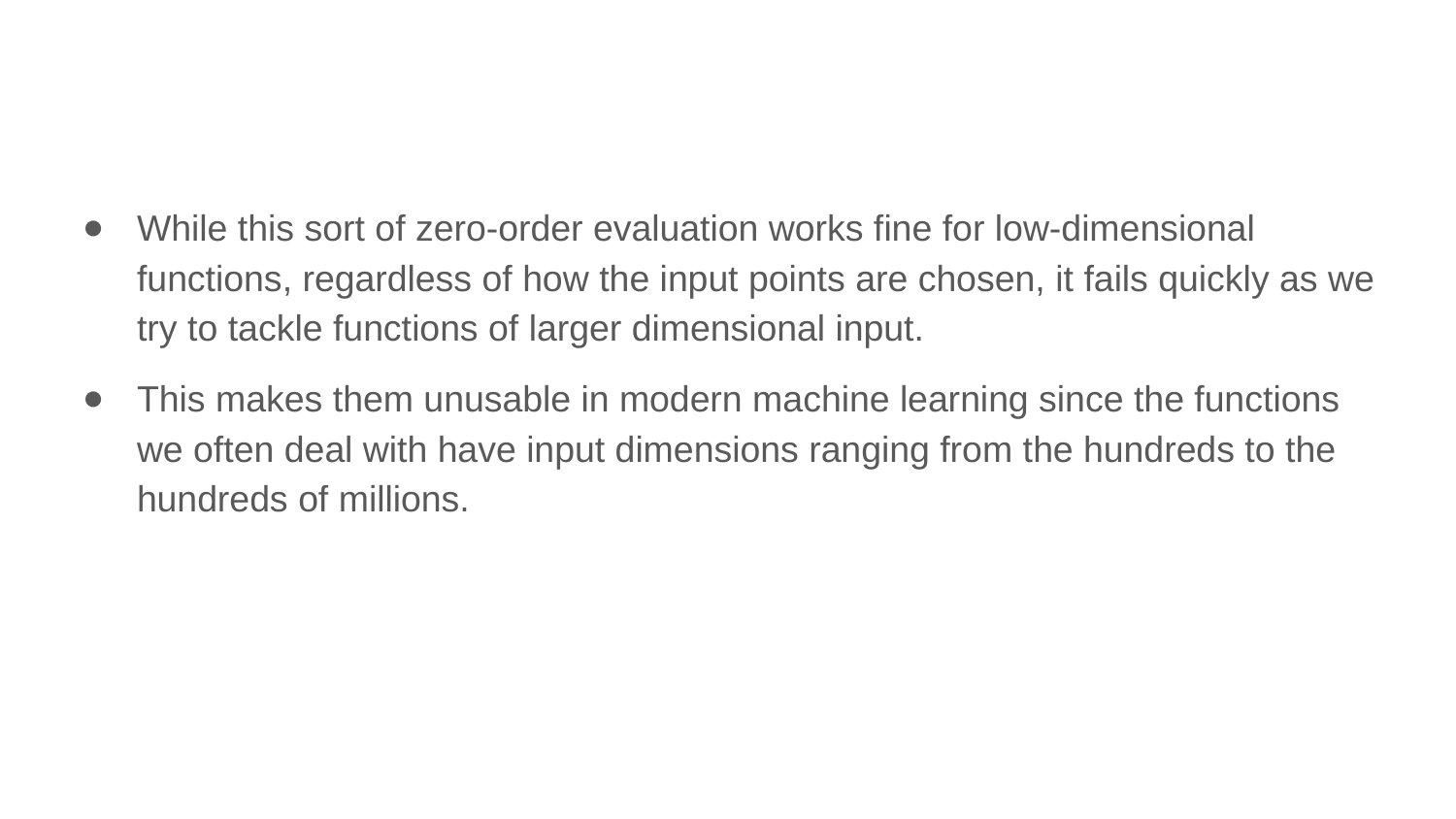

While this sort of zero-order evaluation works fine for low-dimensional functions, regardless of how the input points are chosen, it fails quickly as we try to tackle functions of larger dimensional input.
This makes them unusable in modern machine learning since the functions we often deal with have input dimensions ranging from the hundreds to the hundreds of millions.